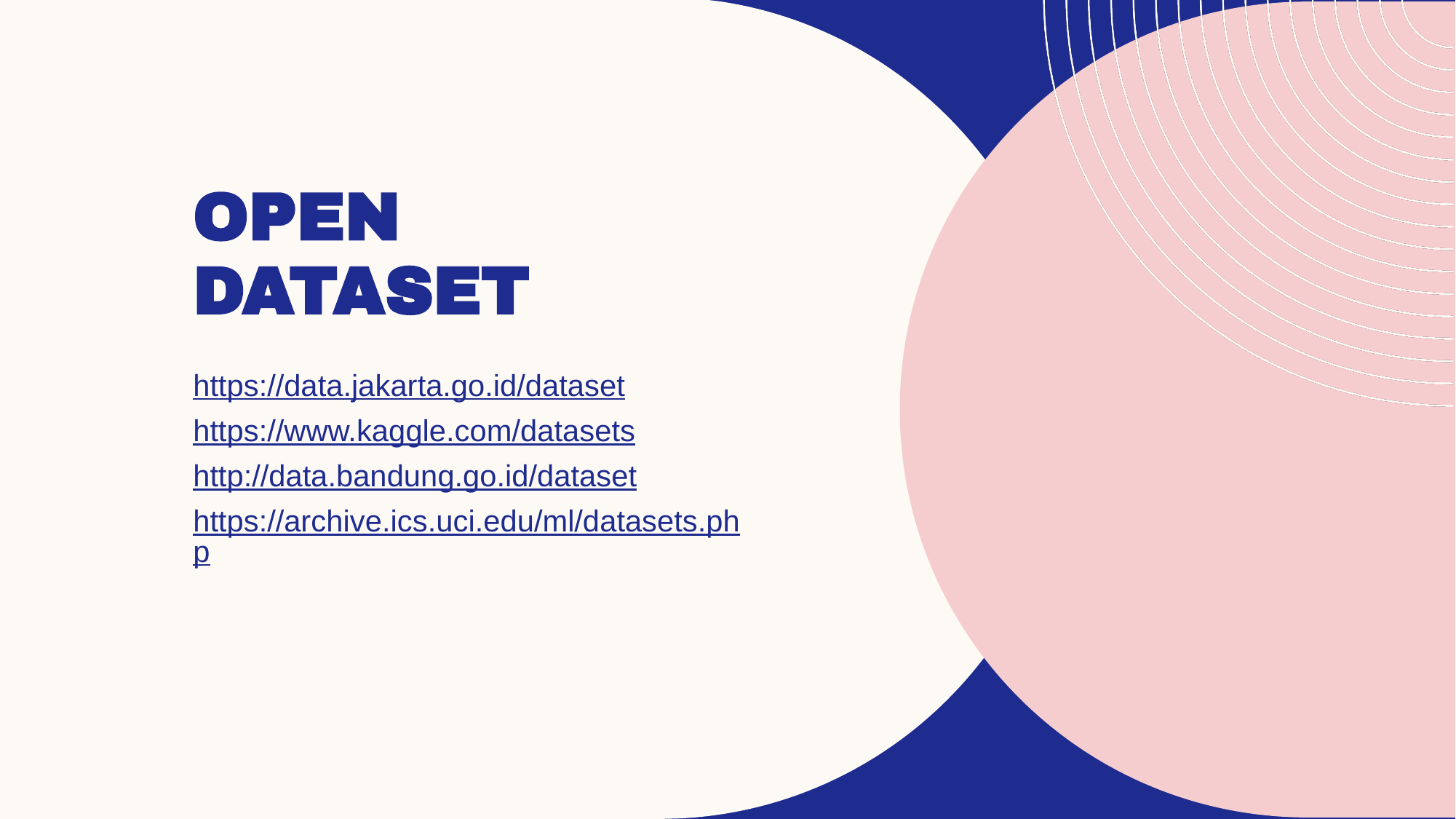

# OPEN DATASET
https://data.jakarta.go.id/dataset
https://www.kaggle.com/datasets
http://data.bandung.go.id/dataset
https://archive.ics.uci.edu/ml/datasets.php